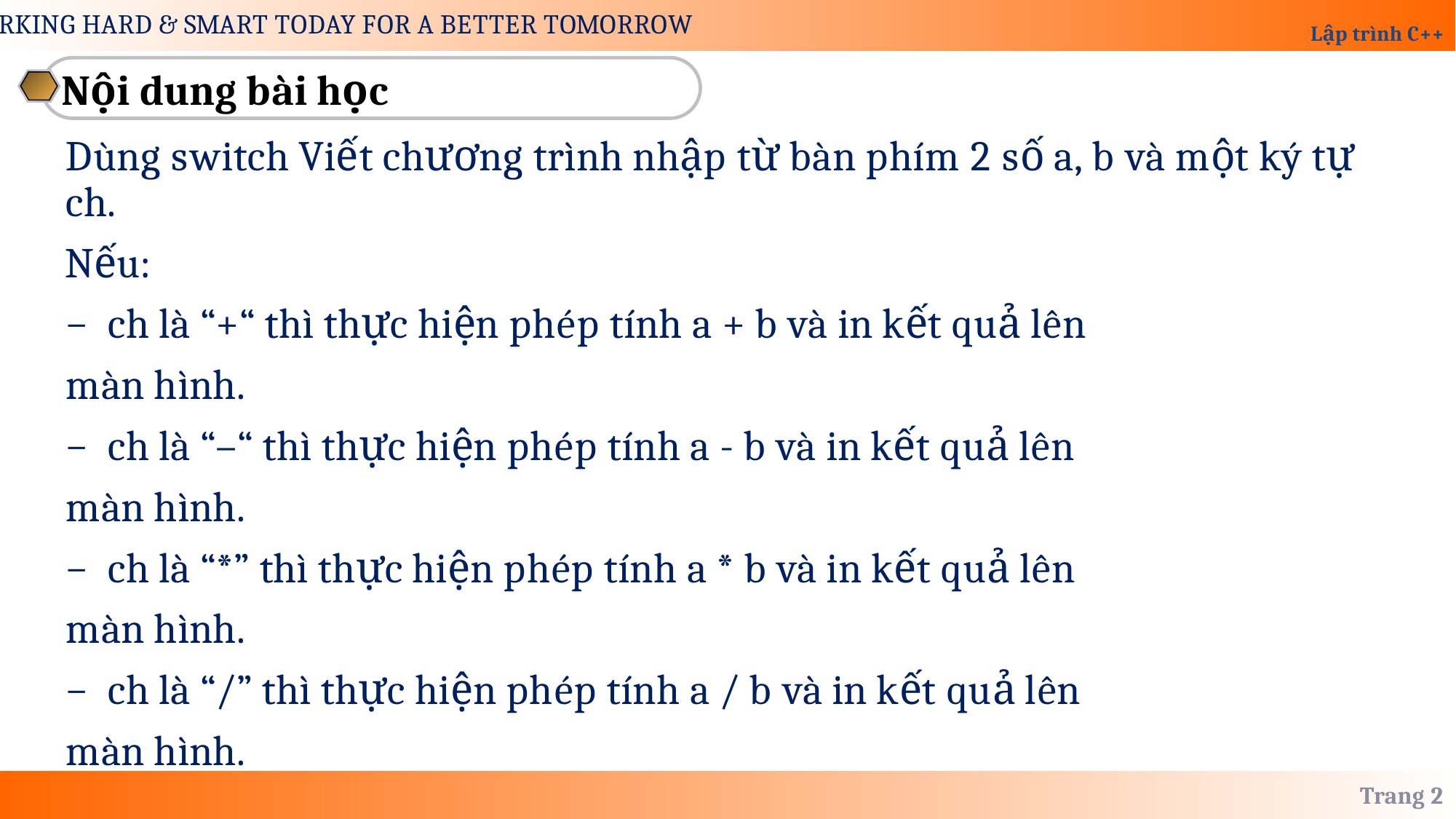

Nội dung bài học

Dùng switch Viết chương trình nhập từ bàn phím 2 số a, b và một ký tự ch.
Nếu:
−  ch là “+“ thì thực hiện phép tính a + b và in kết quả lên
màn hình.
−  ch là “–“ thì thực hiện phép tính a - b và in kết quả lên
màn hình.
−  ch là “*” thì thực hiện phép tính a * b và in kết quả lên
màn hình.
−  ch là “/” thì thực hiện phép tính a / b và in kết quả lên
màn hình.
Trang 2